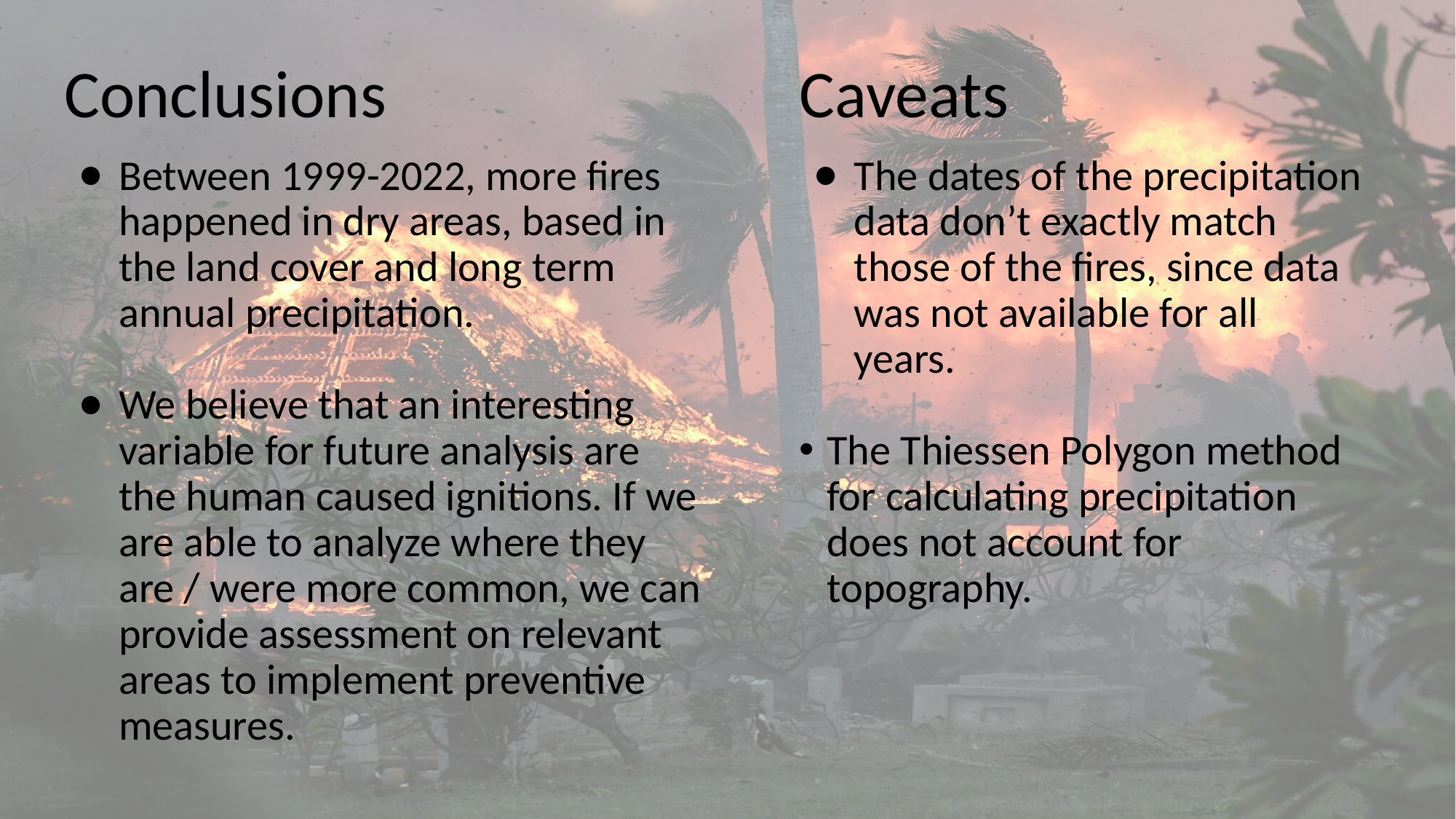

# Conclusions
Caveats
Between 1999-2022, more fires happened in dry areas, based in the land cover and long term annual precipitation.

We believe that an interesting variable for future analysis are the human caused ignitions. If we are able to analyze where they are / were more common, we can provide assessment on relevant areas to implement preventive measures.

The dates of the precipitation data don’t exactly match those of the fires, since data was not available for all years.

The Thiessen Polygon method for calculating precipitation does not account for topography.